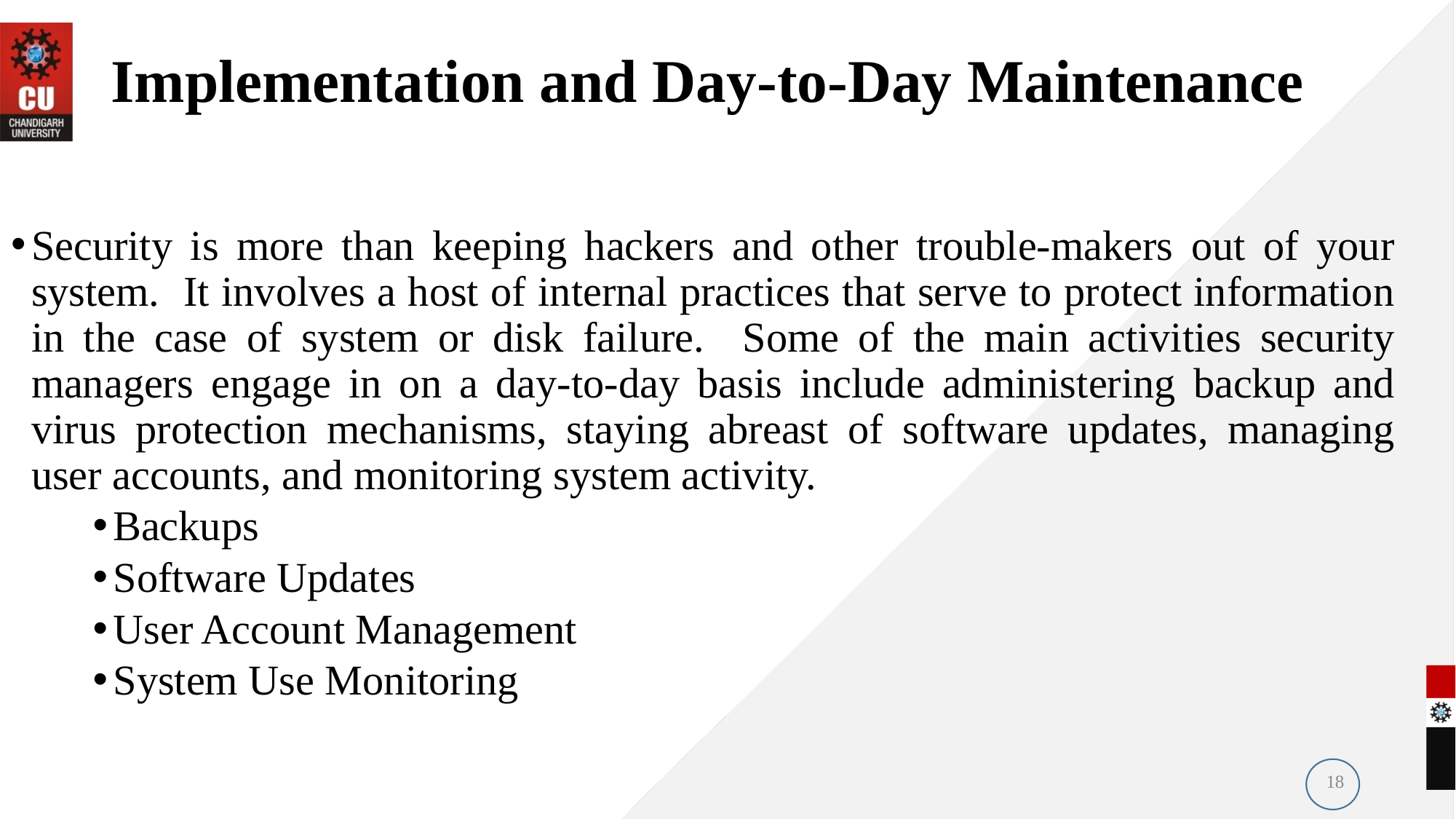

# Implementation and Day-to-Day Maintenance
Security is more than keeping hackers and other trouble-makers out of your system.  It involves a host of internal practices that serve to protect information in the case of system or disk failure.  Some of the main activities security managers engage in on a day-to-day basis include administering backup and virus protection mechanisms, staying abreast of software updates, managing user accounts, and monitoring system activity.
Backups
Software Updates
User Account Management
System Use Monitoring
18